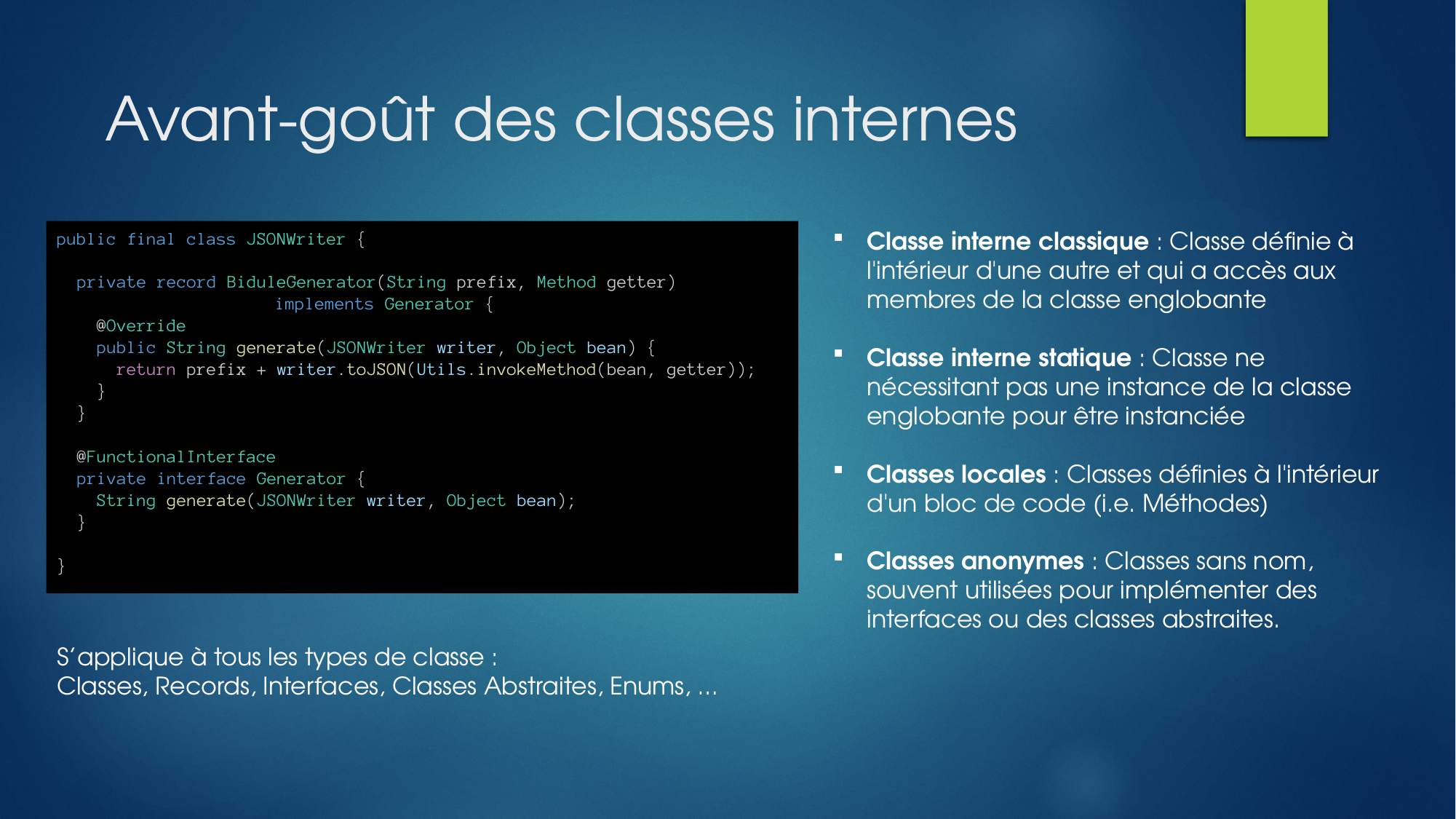

# Avant-goût des classes internes
Classe interne classique : Classe définie à l'intérieur d'une autre et qui a accès aux membres de la classe englobante

Classe interne statique : Classe ne nécessitant pas une instance de la classe englobante pour être instanciée

Classes locales : Classes définies à l'intérieur d'un bloc de code (i.e. Méthodes)

Classes anonymes : Classes sans nom, souvent utilisées pour implémenter des interfaces ou des classes abstraites.
public final class JSONWriter {
  private record BiduleGenerator(String prefix, Method getter)    		implements Generator {
    @Override
    public String generate(JSONWriter writer, Object bean) {
      return prefix + writer.toJSON(Utils.invokeMethod(bean, getter));
    }
  }
  @FunctionalInterface
  private interface Generator {
    String generate(JSONWriter writer, Object bean);
  }

}

S’applique à tous les types de classe :
Classes, Records, Interfaces, Classes Abstraites, Enums, …